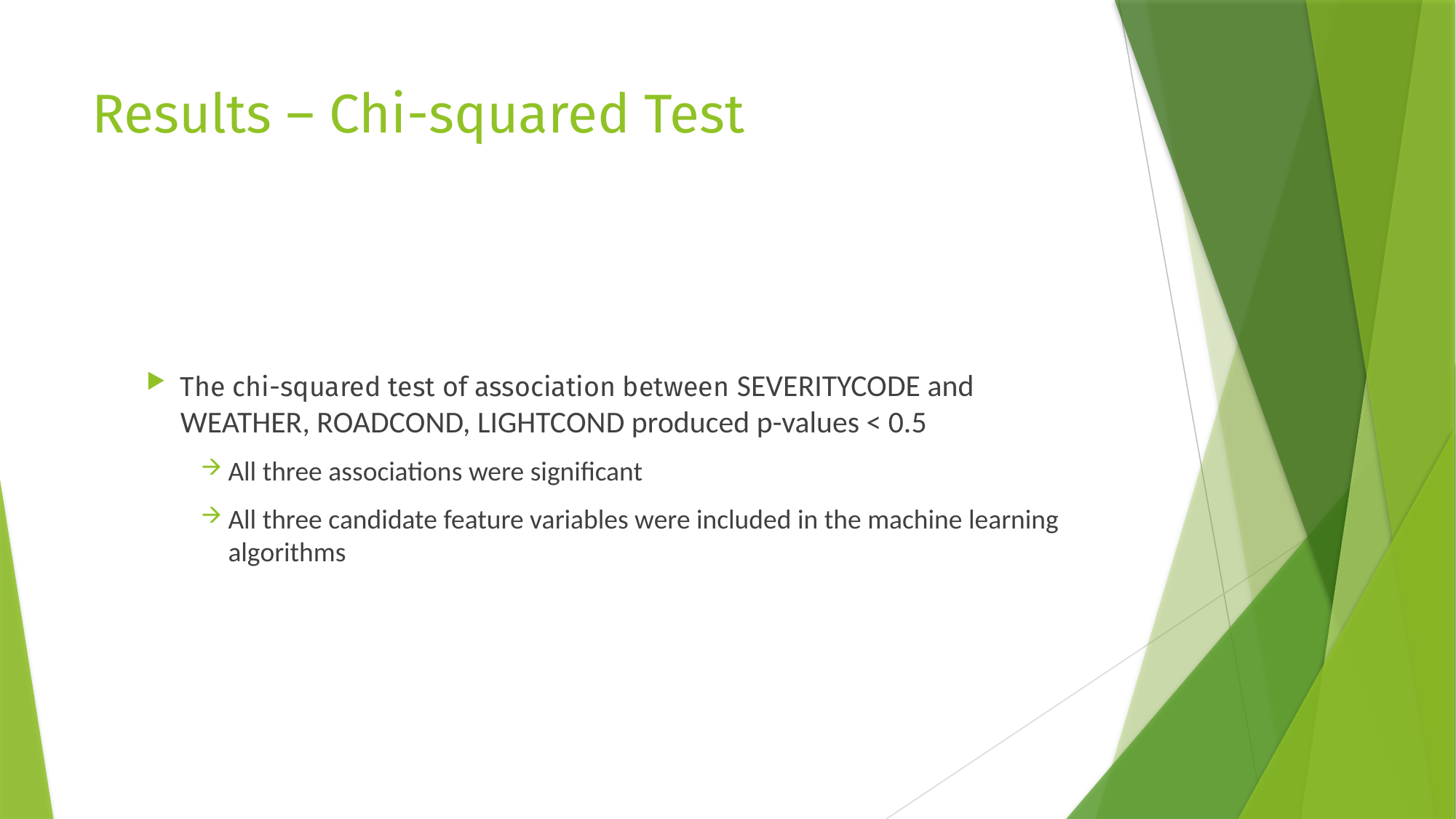

# Results – Chi-squared Test

The chi-squared test of association between SEVERITYCODE and WEATHER, ROADCOND, LIGHTCOND produced p-values < 0.5
All three associations were significant
All three candidate feature variables were included in the machine learning algorithms